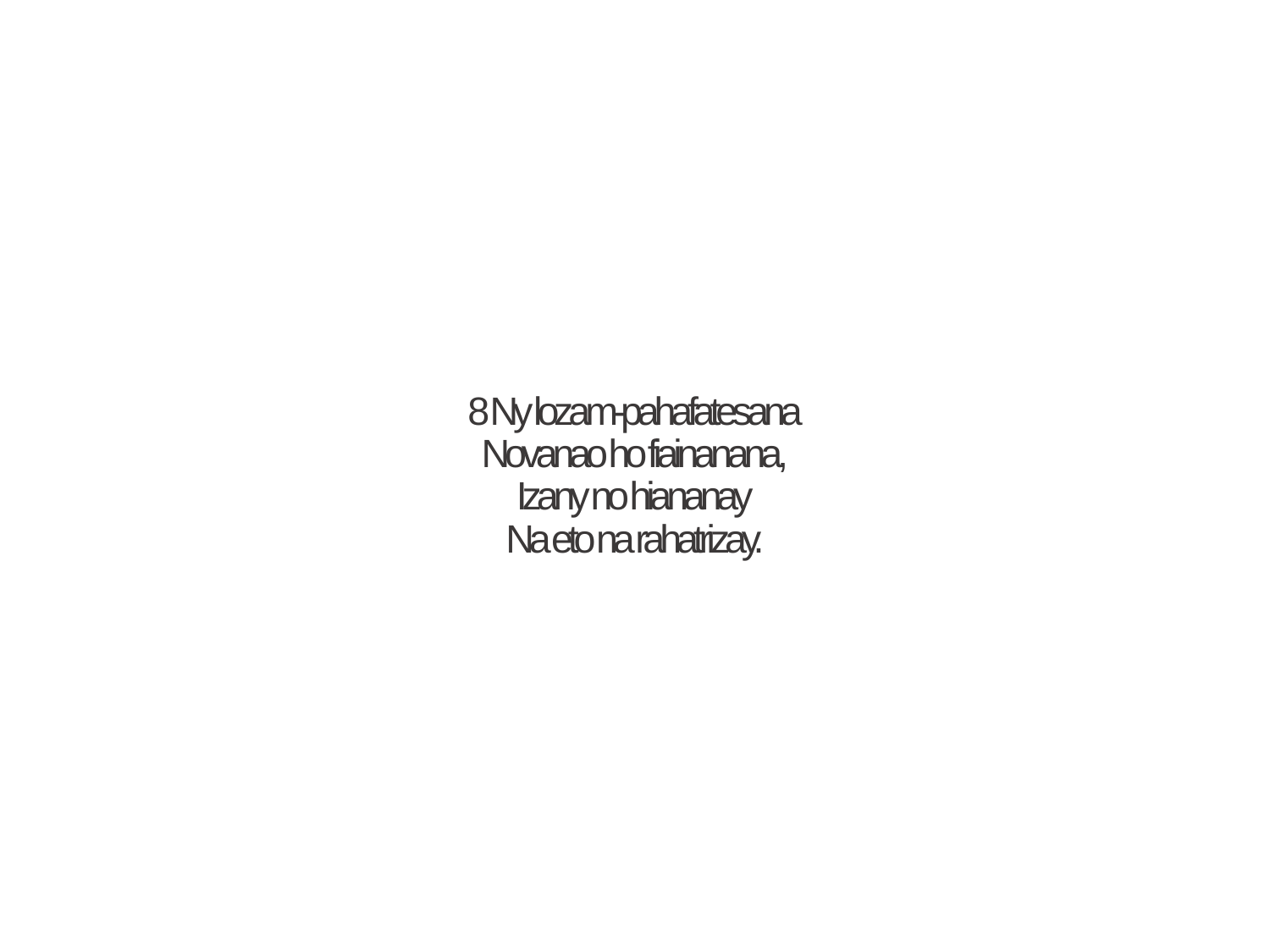

8 Ny lozam-pahafatesana
Novanao ho fiainanana,
Izany no hiananay
Na eto na rahatrizay.